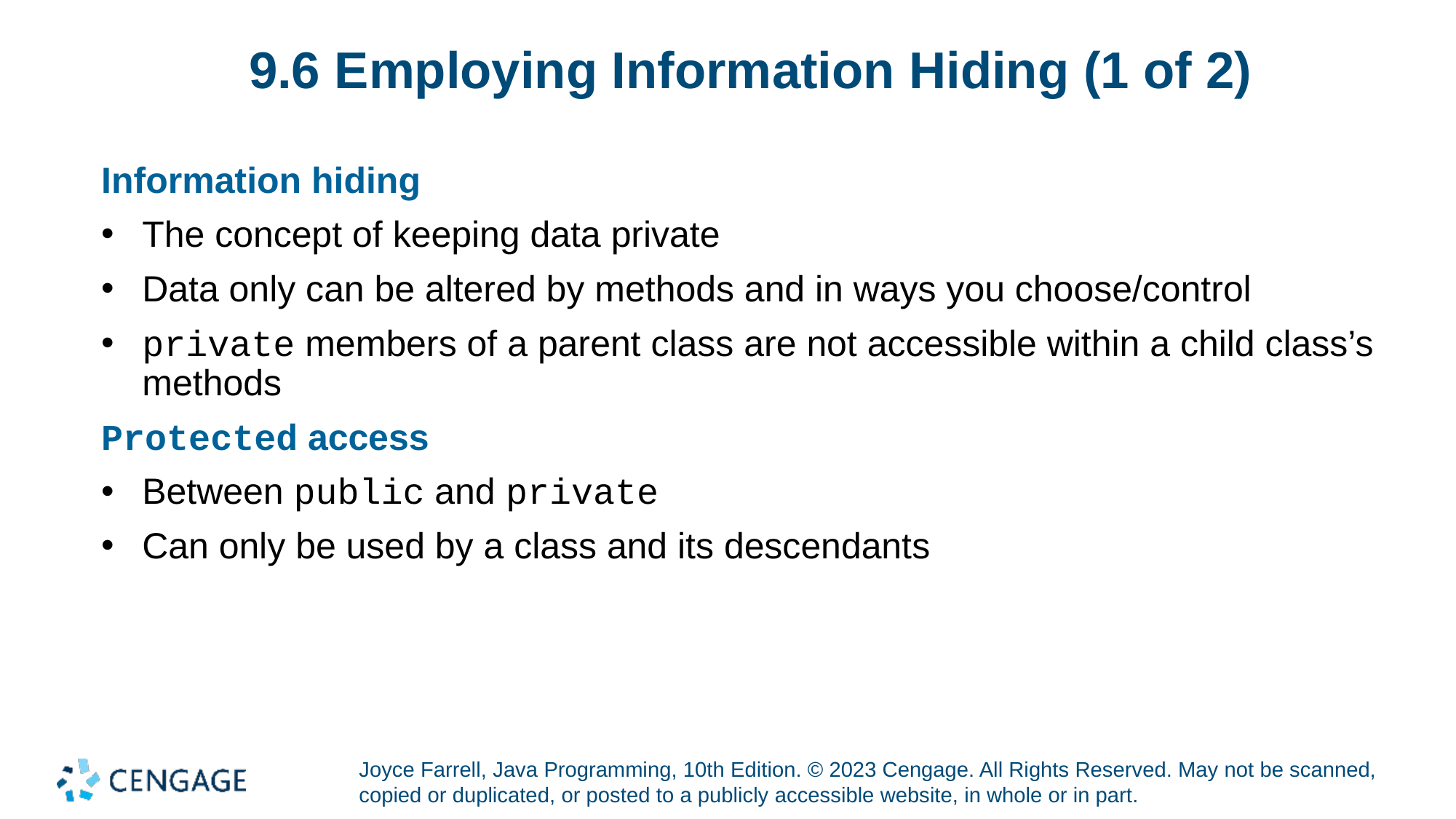

# 9.6 Employing Information Hiding (1 of 2)
Information hiding
The concept of keeping data private
Data only can be altered by methods and in ways you choose/control
private members of a parent class are not accessible within a child class’s methods
Protected access
Between public and private
Can only be used by a class and its descendants